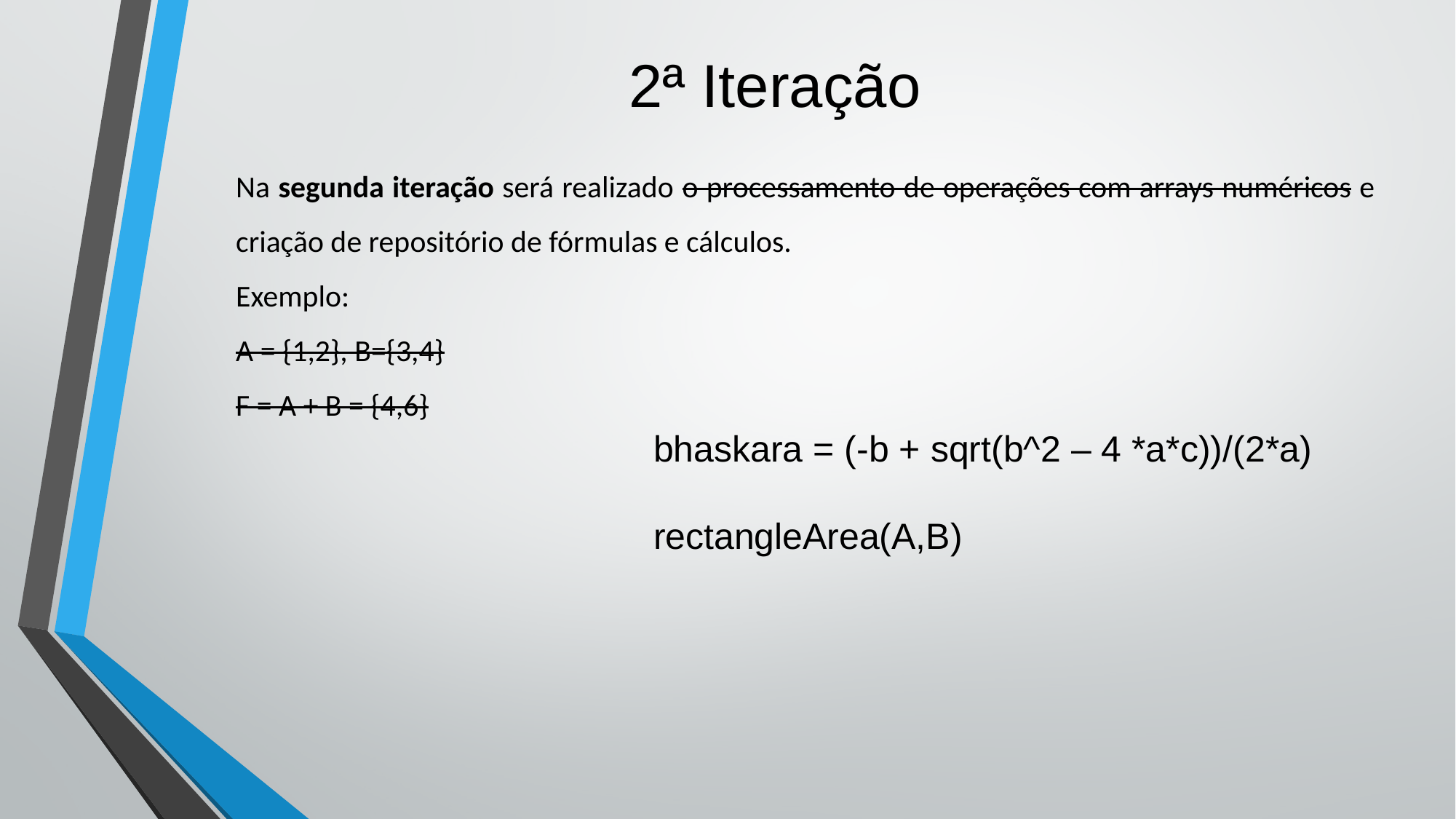

# 2ª Iteração
Na segunda iteração será realizado o processamento de operações com arrays numéricos e criação de repositório de fórmulas e cálculos.
Exemplo:
A = {1,2}, B={3,4}
F = A + B = {4,6}
bhaskara = (-b + sqrt(b^2 – 4 *a*c))/(2*a)
rectangleArea(A,B)